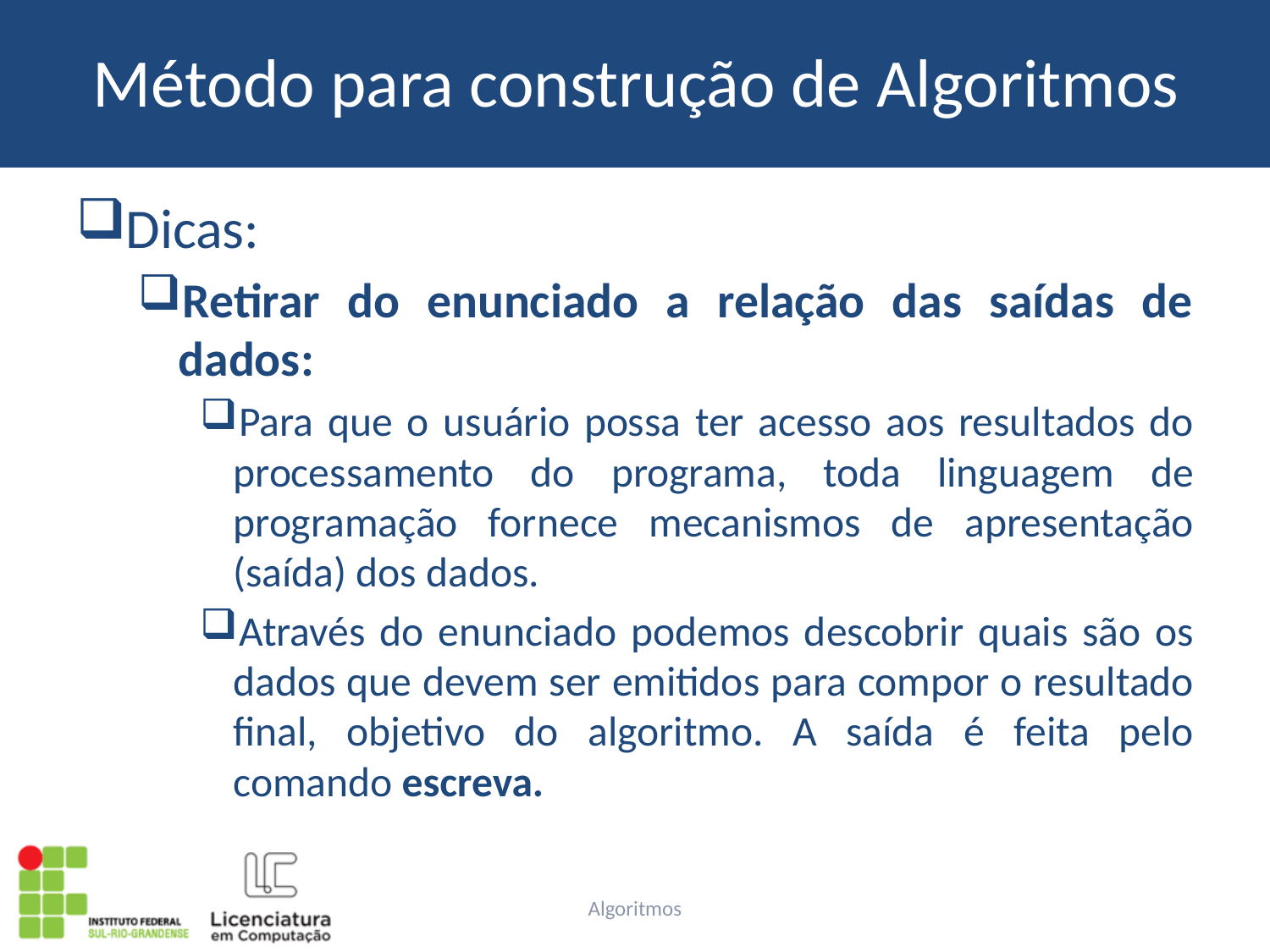

# Método para construção de Algoritmos
Dicas:
Retirar do enunciado a relação das saídas de dados:
Para que o usuário possa ter acesso aos resultados do processamento do programa, toda linguagem de programação fornece mecanismos de apresentação (saída) dos dados.
Através do enunciado podemos descobrir quais são os dados que devem ser emitidos para compor o resultado final, objetivo do algoritmo. A saída é feita pelo comando escreva.
Algoritmos